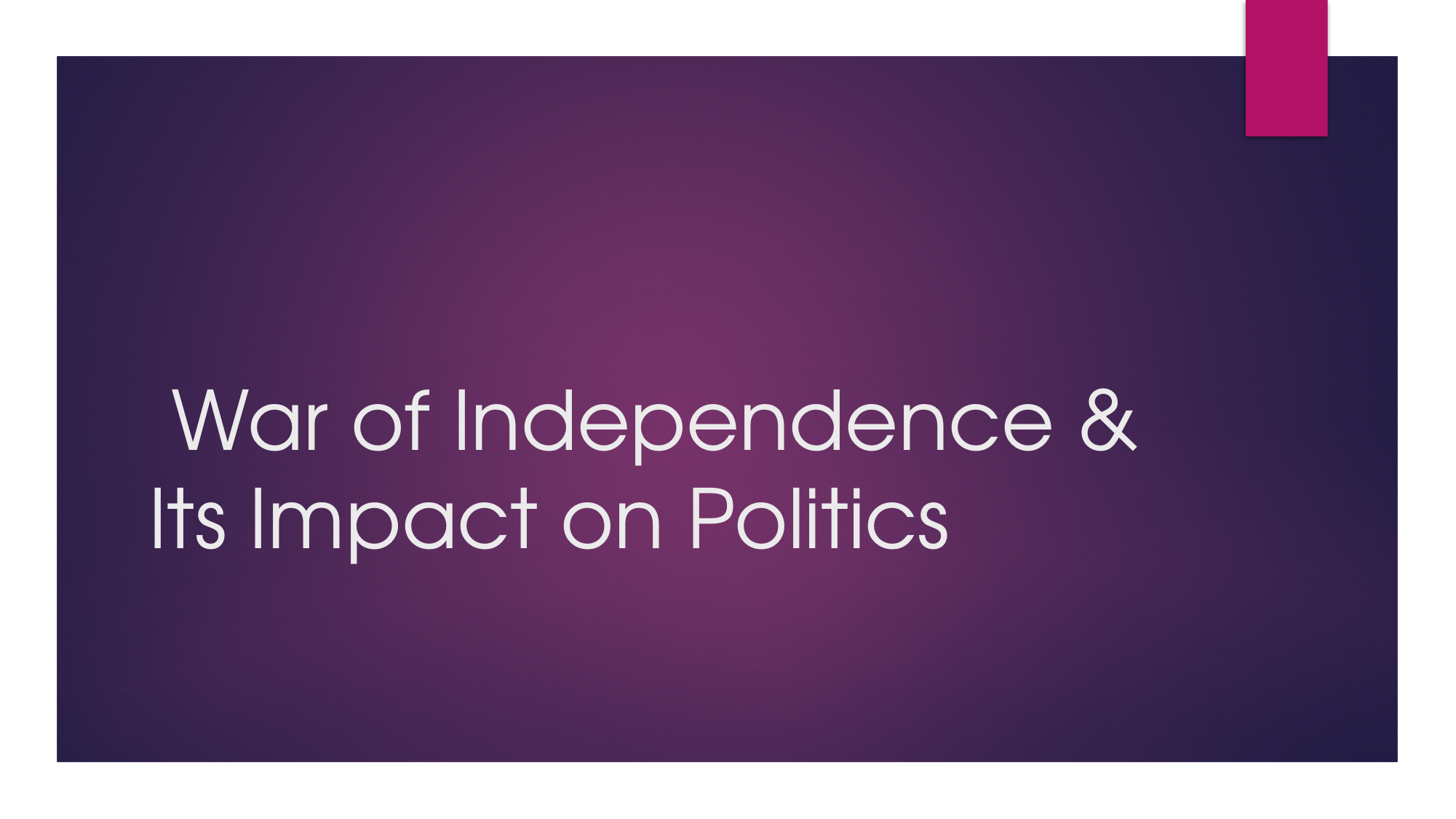

# War of Independence & Its Impact on Politics